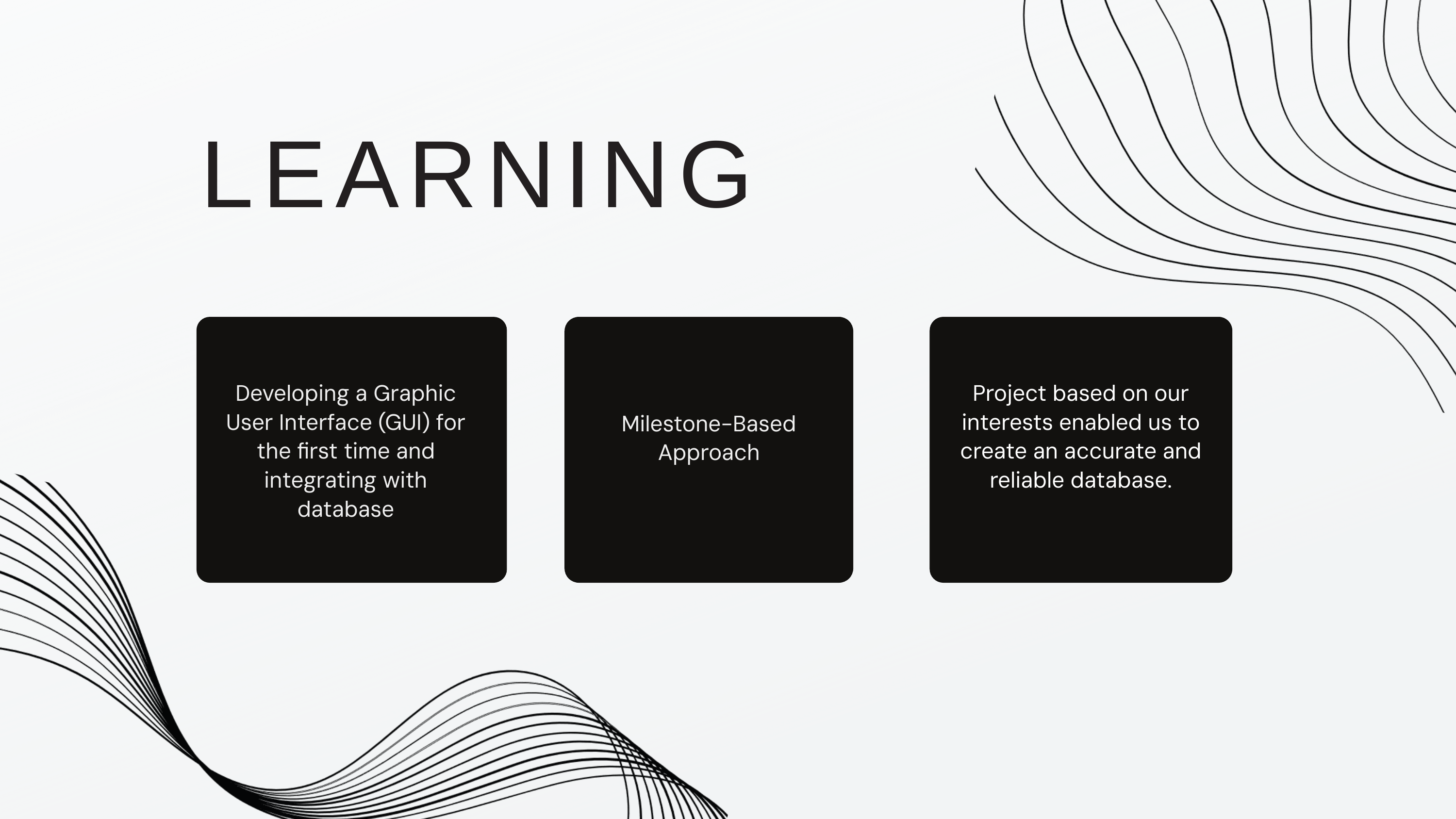

LEARNING

Developing a Graphic User Interface (GUI) for the first time and integrating with database
Project based on our interests enabled us to create an accurate and reliable database.
Milestone-Based Approach